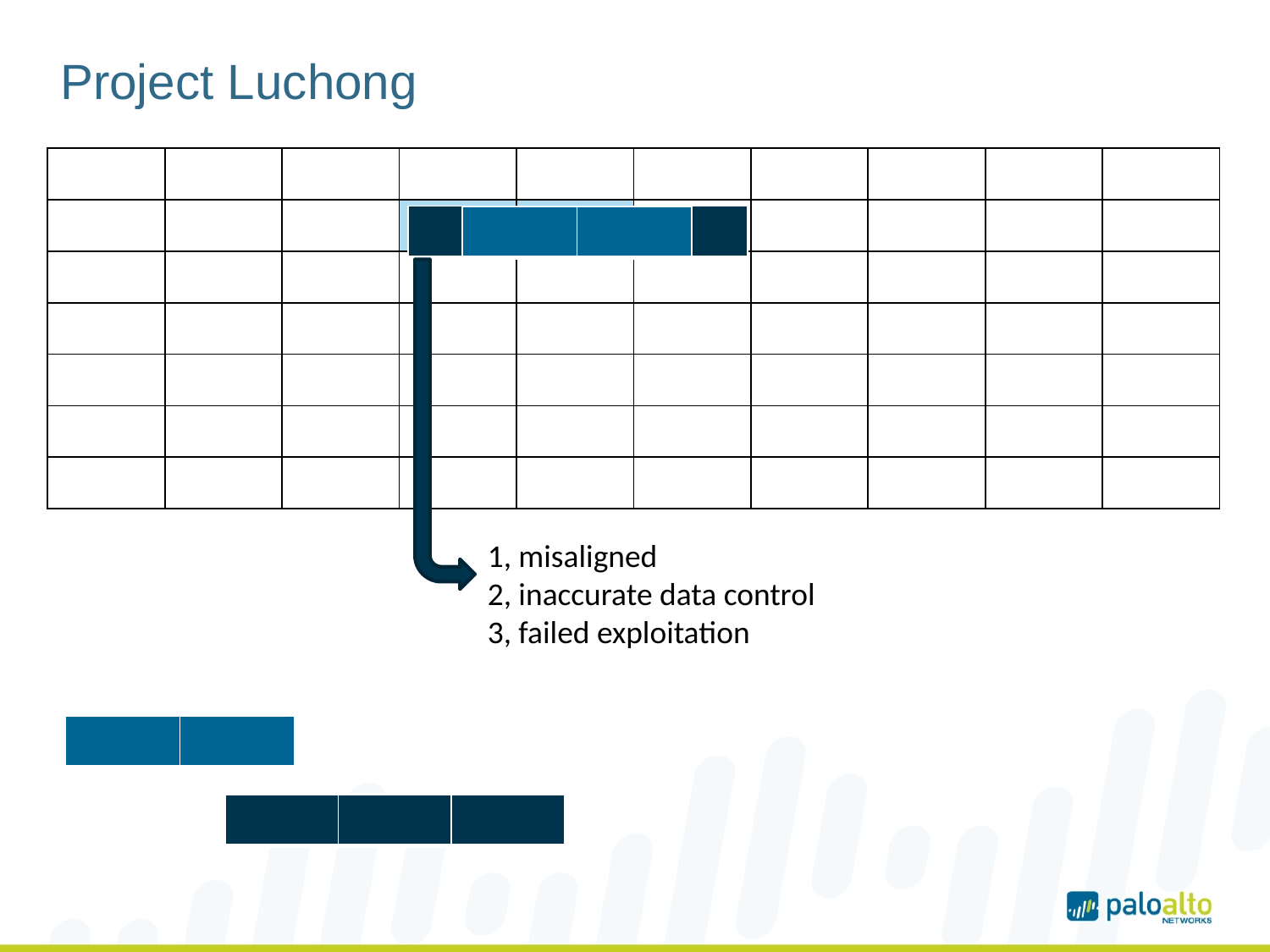

# Project Luchong
|  |  |  |  |  |  |  |  |  |  |
| --- | --- | --- | --- | --- | --- | --- | --- | --- | --- |
|  |  |  |  |  |  |  |  |  |  |
|  |  |  |  |  |  |  |  |  |  |
|  |  |  |  |  |  |  |  |  |  |
|  |  |  |  |  |  |  |  |  |  |
|  |  |  |  |  |  |  |  |  |  |
|  |  |  |  |  |  |  |  |  |  |
|  |  |  |
| --- | --- | --- |
|  |  |
| --- | --- |

1, misaligned
2, inaccurate data control
3, failed exploitation
|  |  |
| --- | --- |
|  |  |  |
| --- | --- | --- |